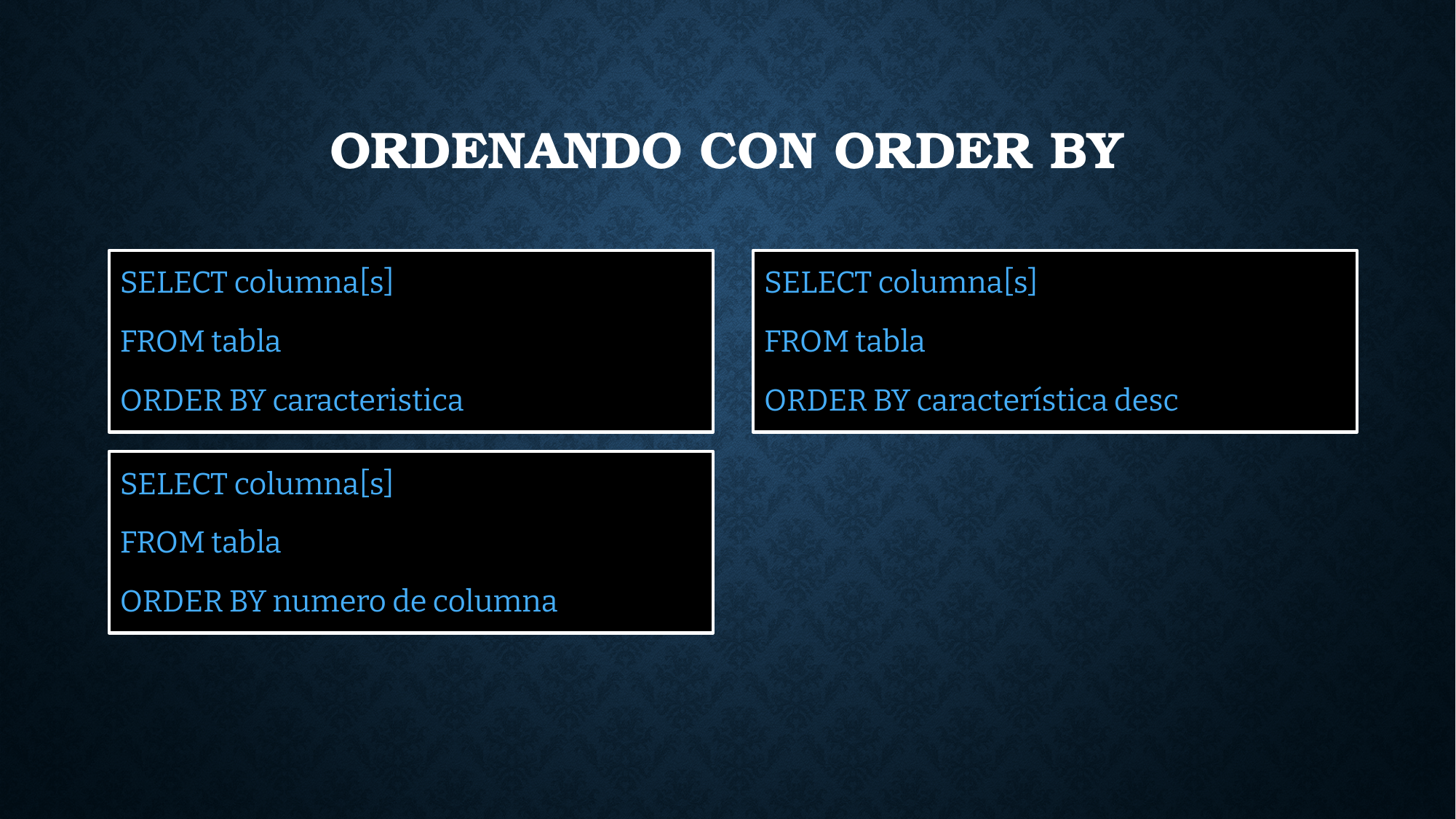

# Ordenando con Order by
SELECT columna[s]
FROM tabla
ORDER BY caracteristica
SELECT columna[s]
FROM tabla
ORDER BY característica desc
SELECT columna[s]
FROM tabla
ORDER BY numero de columna